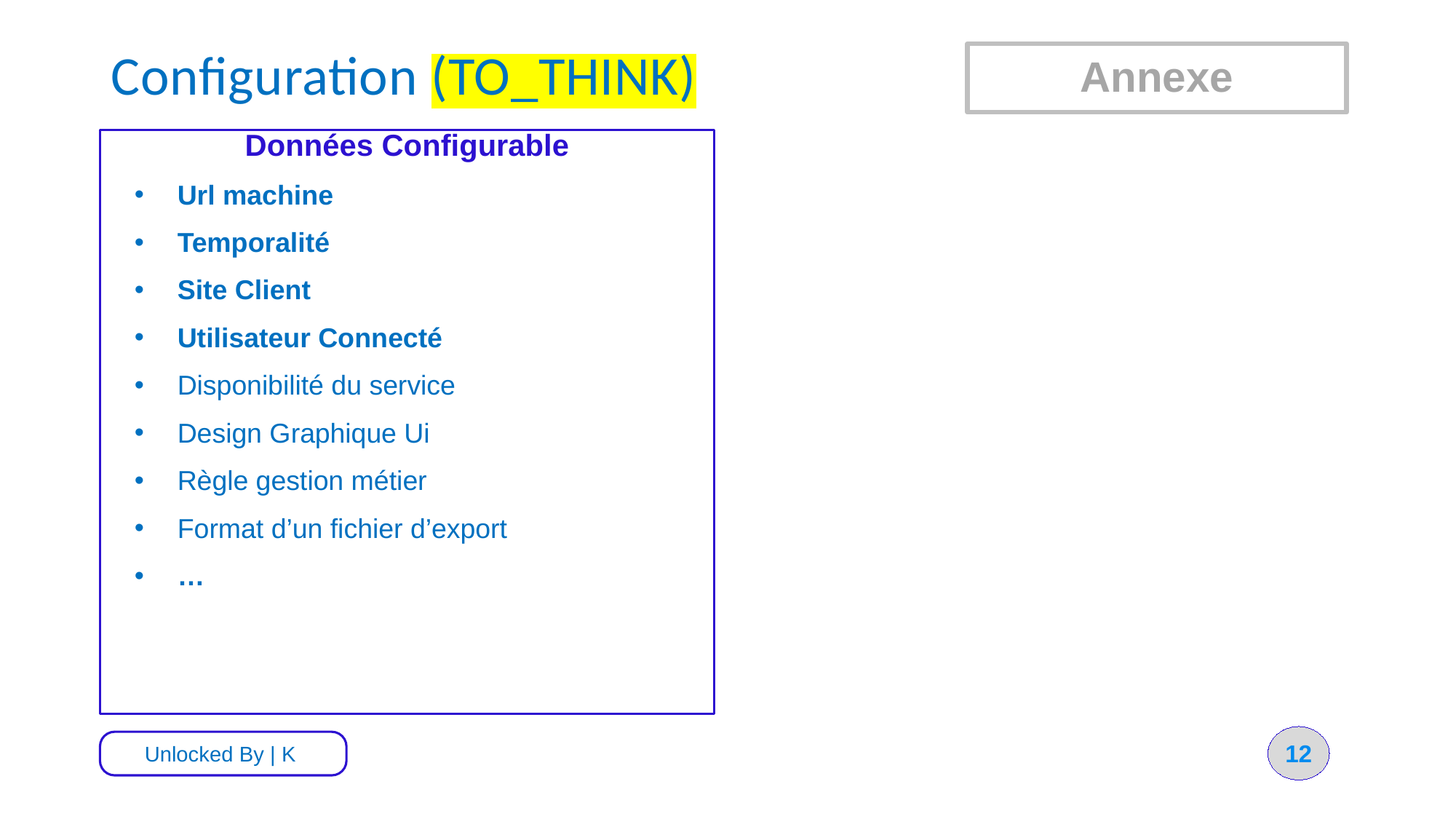

# Configuration (TO_THINK)
Annexe
Données Configurable
Url machine
Temporalité
Site Client
Utilisateur Connecté
Disponibilité du service
Design Graphique Ui
Règle gestion métier
Format d’un fichier d’export
…

12
Unlocked By | K